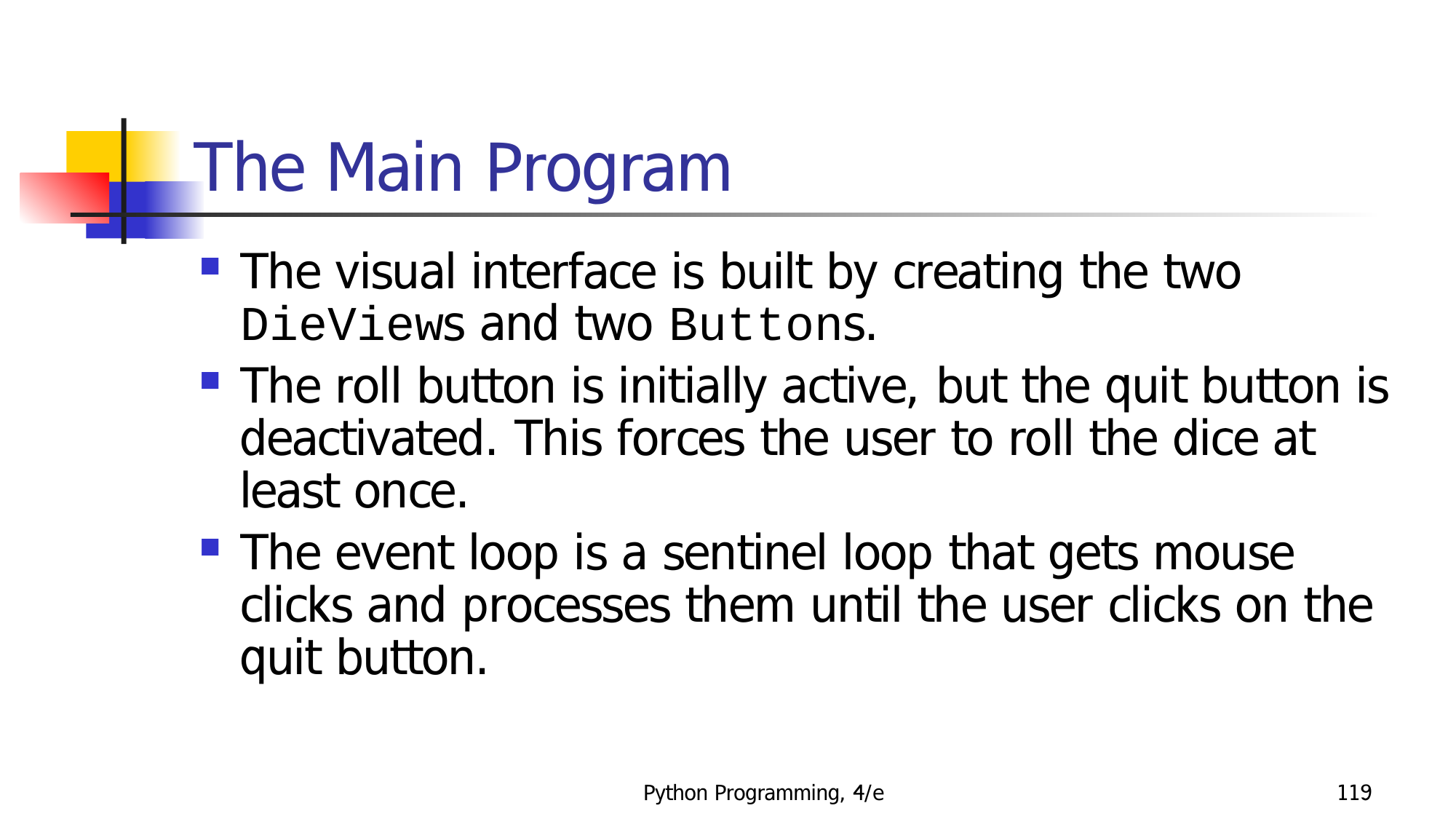

# The Main Program
The visual interface is built by creating the two DieViews and two Buttons.
The roll button is initially active, but the quit button is deactivated. This forces the user to roll the dice at least once.
The event loop is a sentinel loop that gets mouse clicks and processes them until the user clicks on the quit button.
Python Programming, 4/e
119